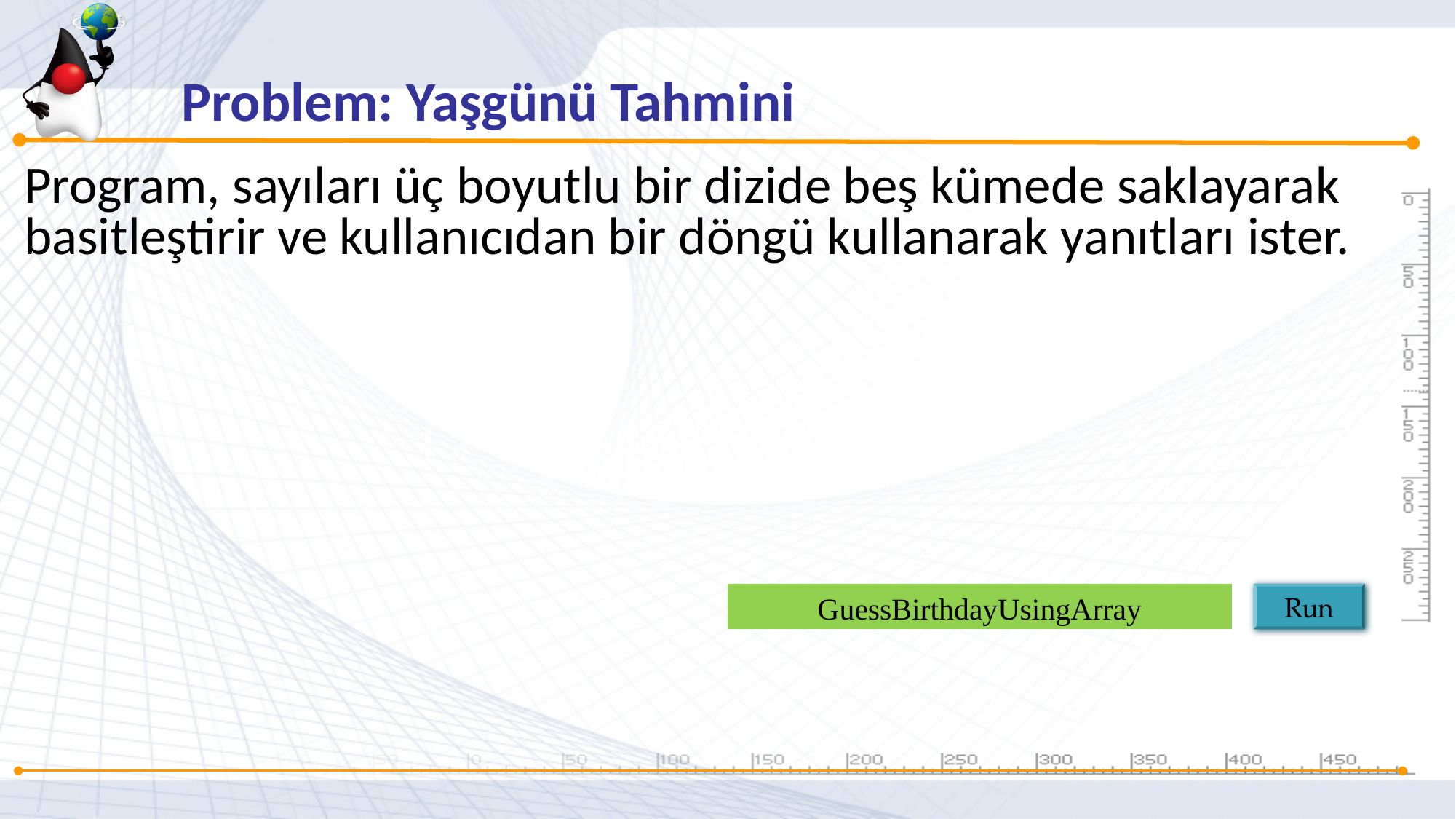

Problem: Yaşgünü Tahmini
Program, sayıları üç boyutlu bir dizide beş kümede saklayarak basitleştirir ve kullanıcıdan bir döngü kullanarak yanıtları ister.

GuessBirthdayUsingArray

Run
90